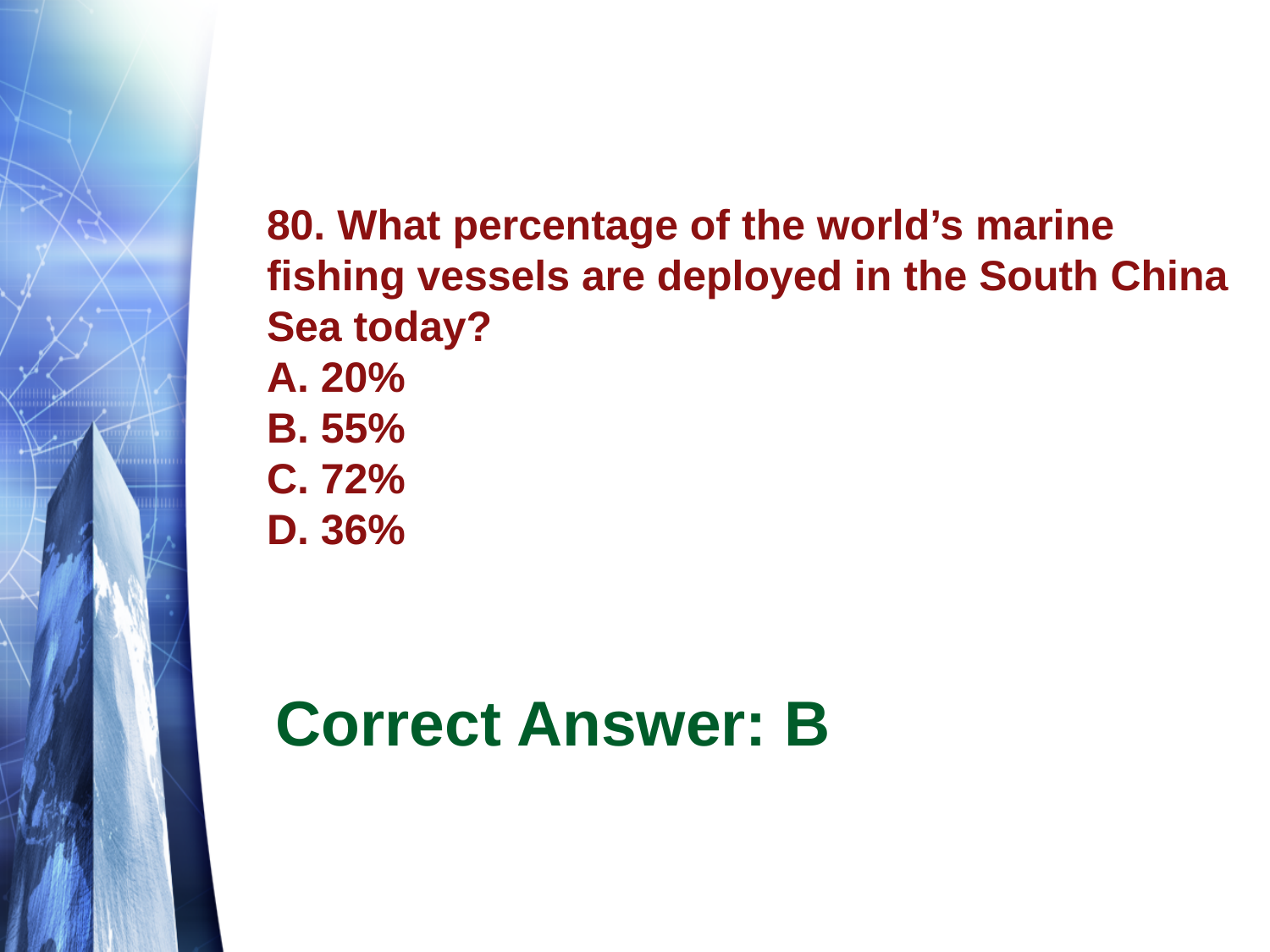

# 80. What percentage of the world’s marine fishing vessels are deployed in the South China Sea today? A. 20% B. 55% C. 72% D. 36%
Correct Answer: B